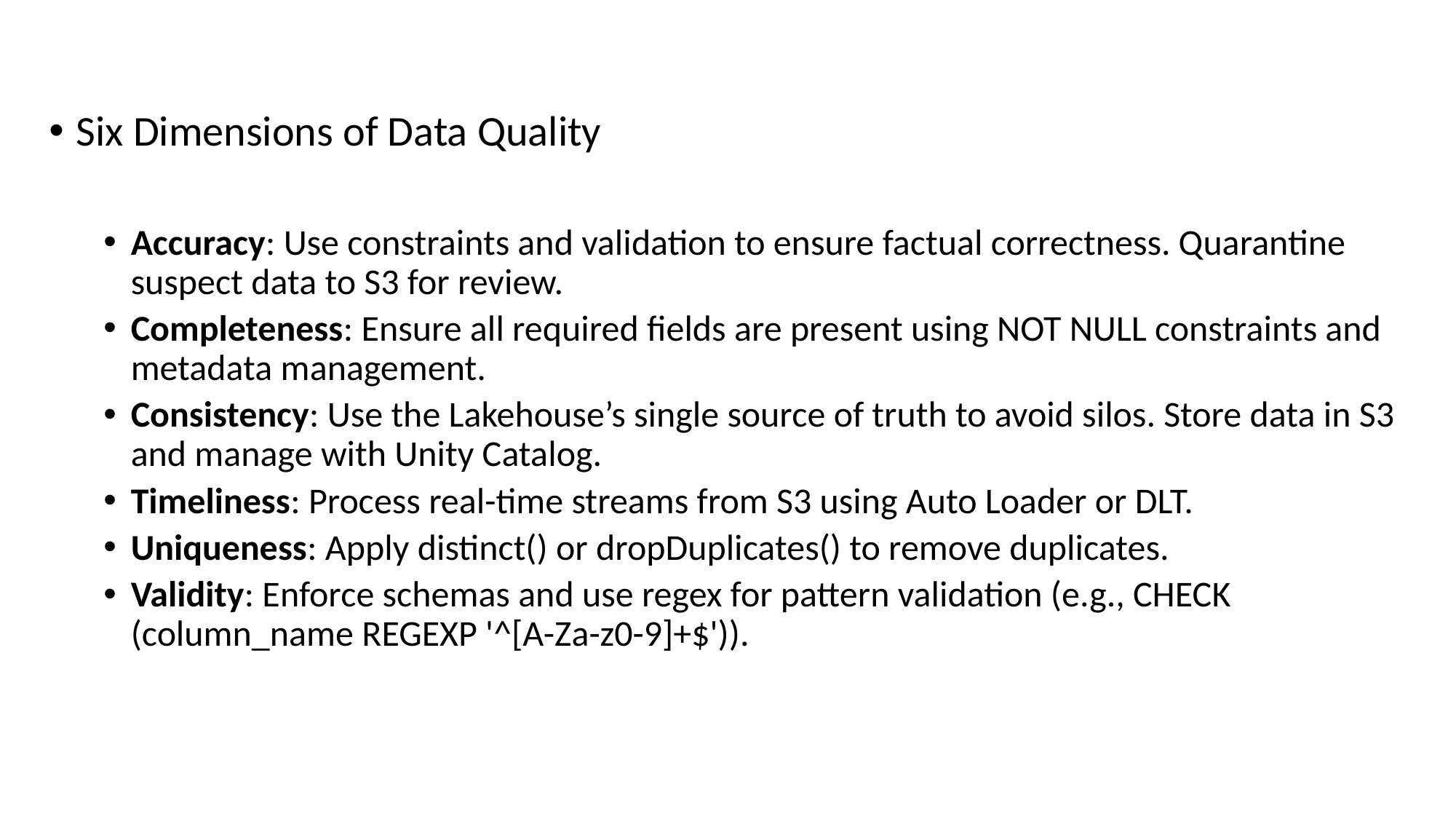

Six Dimensions of Data Quality

Accuracy: Use constraints and validation to ensure factual correctness. Quarantine suspect data to S3 for review.
Completeness: Ensure all required fields are present using NOT NULL constraints and metadata management.
Consistency: Use the Lakehouse’s single source of truth to avoid silos. Store data in S3 and manage with Unity Catalog.
Timeliness: Process real-time streams from S3 using Auto Loader or DLT.
Uniqueness: Apply distinct() or dropDuplicates() to remove duplicates.
Validity: Enforce schemas and use regex for pattern validation (e.g., CHECK (column_name REGEXP '^[A-Za-z0-9]+$')).